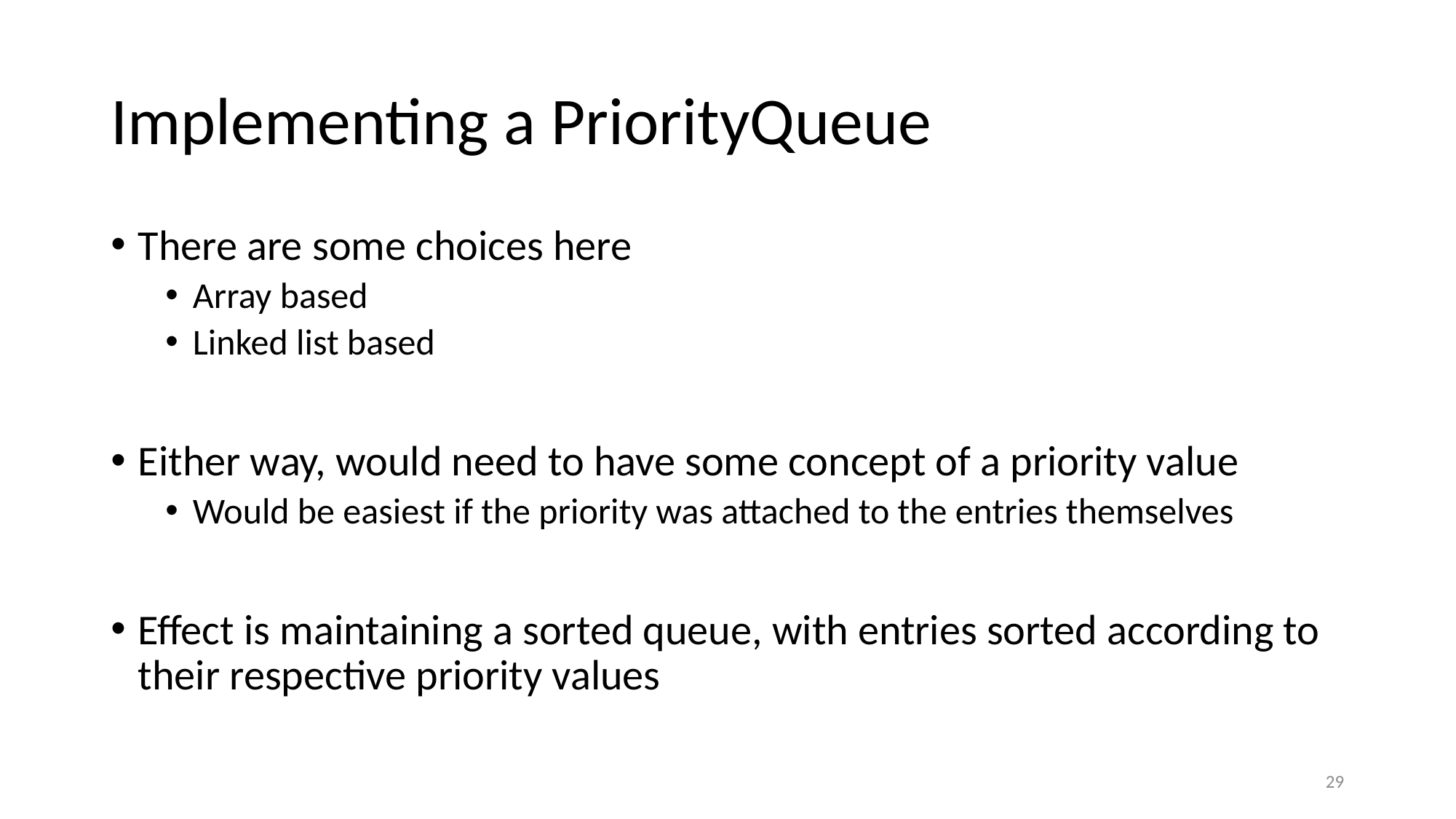

# Implementing a PriorityQueue
There are some choices here
Array based
Linked list based

Either way, would need to have some concept of a priority value
Would be easiest if the priority was attached to the entries themselves

Effect is maintaining a sorted queue, with entries sorted according to their respective priority values
29